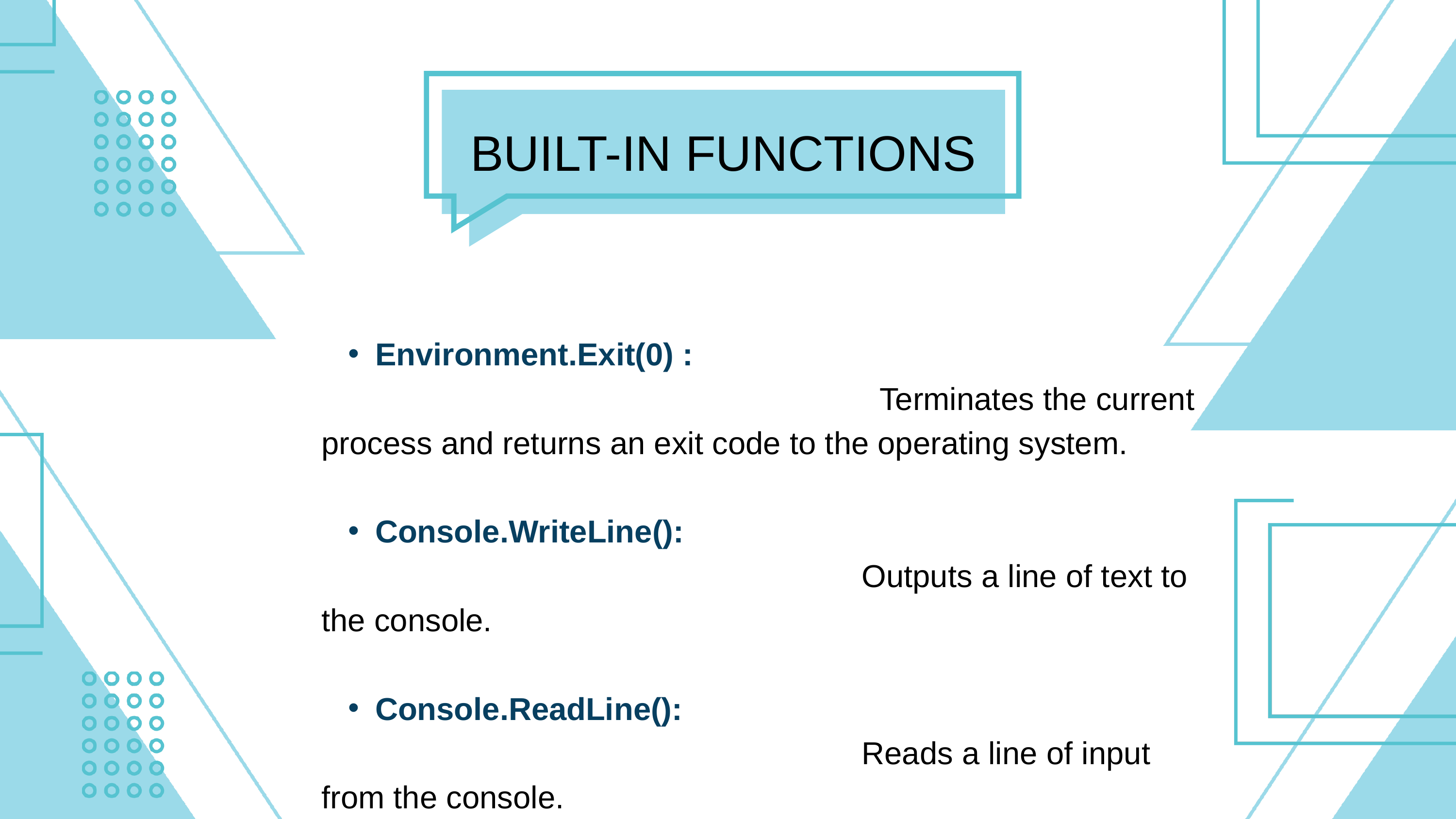

BUILT-IN FUNCTIONS

Environment.Exit(0) :
                                                               Terminates the current process and returns an exit code to the operating system.

Console.WriteLine():
                                                             Outputs a line of text to the console.

Console.ReadLine():
                                                             Reads a line of input from the console.